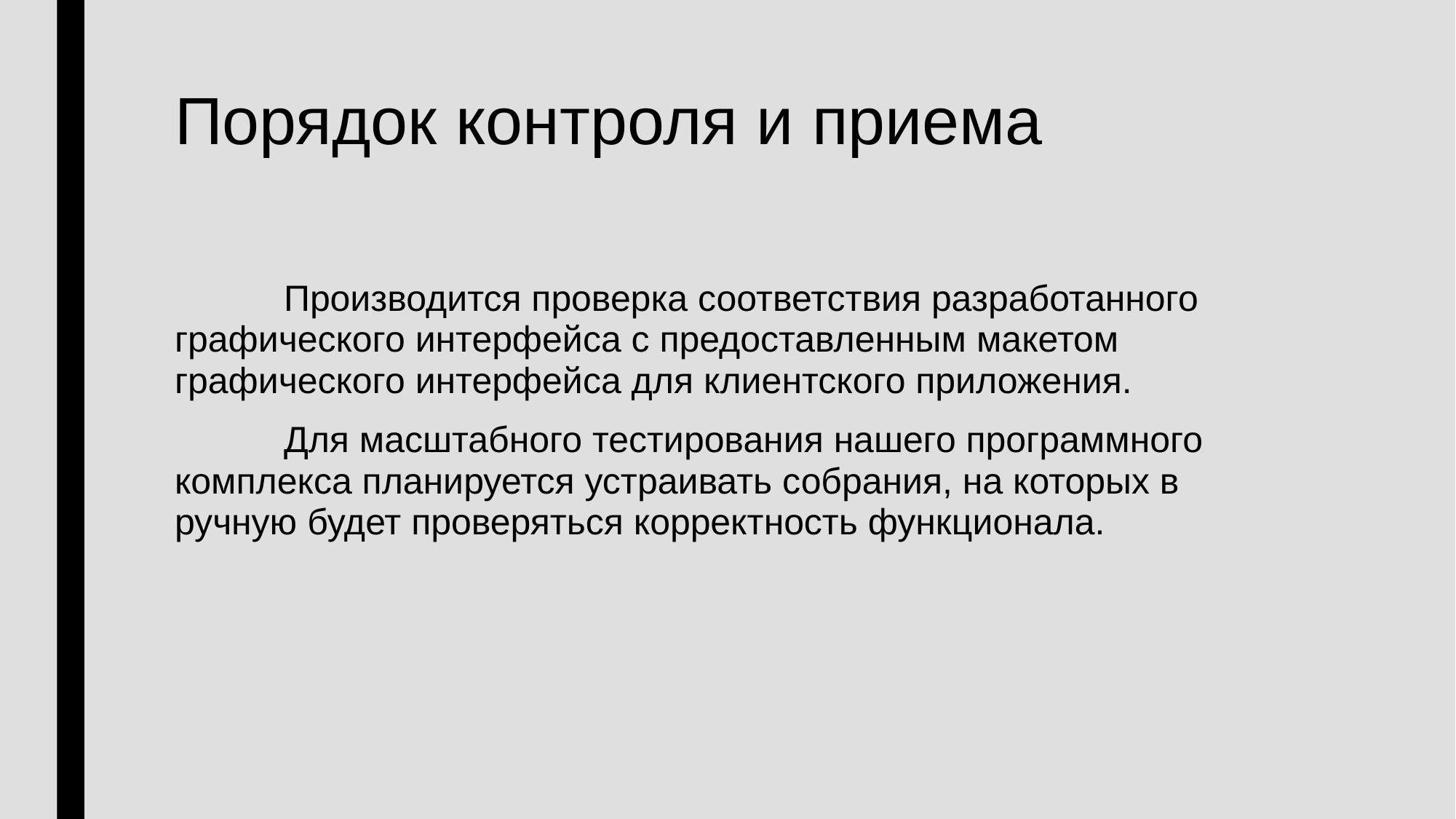

# Порядок контроля и приема
	Производится проверка соответствия разработанного графического интерфейса с предоставленным макетом графического интерфейса для клиентского приложения.
	Для масштабного тестирования нашего программного комплекса планируется устраивать собрания, на которых в ручную будет проверяться корректность функционала.